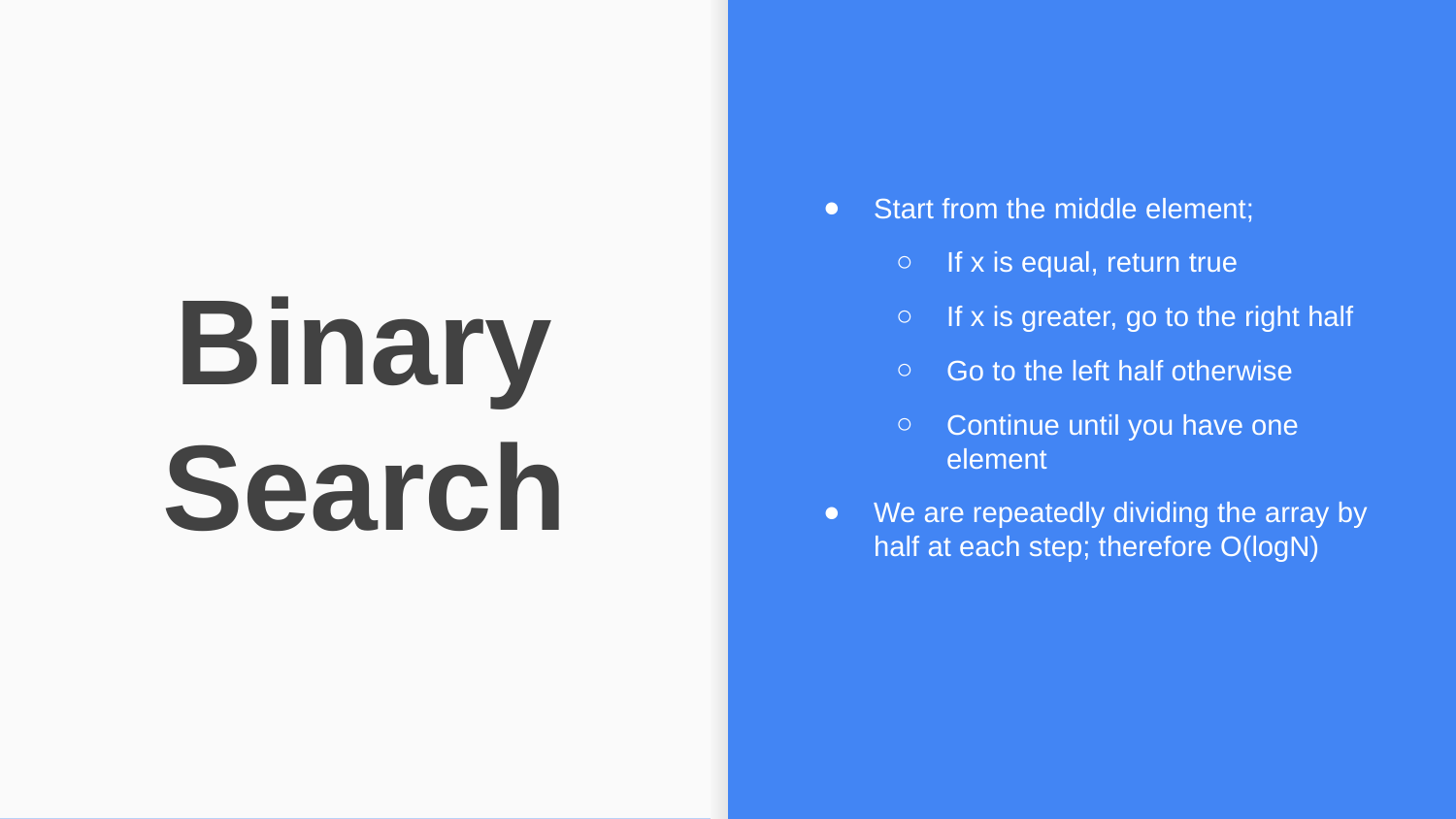

Start from the middle element;
If x is equal, return true
If x is greater, go to the right half
Go to the left half otherwise
Continue until you have one element
We are repeatedly dividing the array by half at each step; therefore O(logN)

# Binary Search